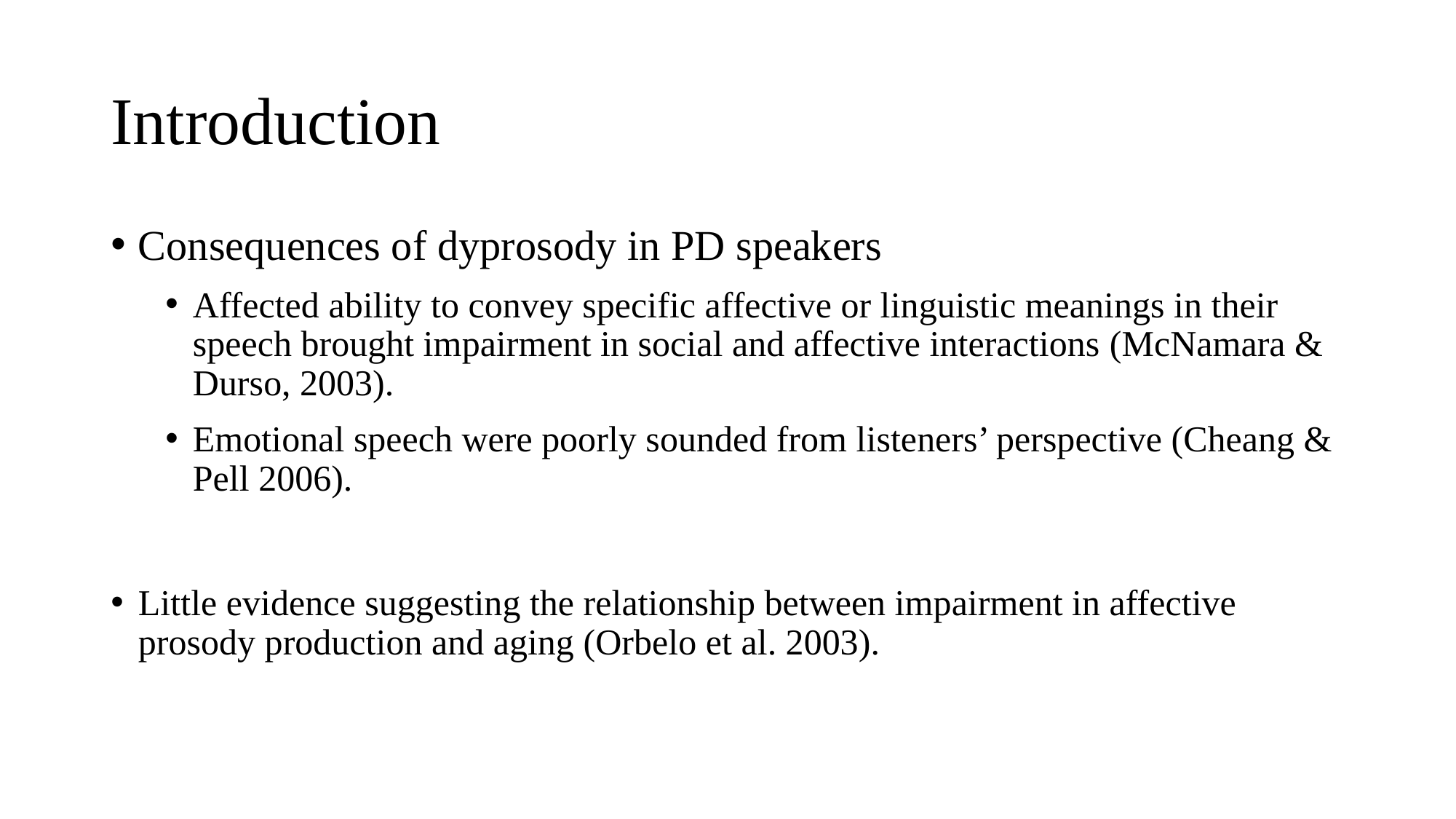

# Introduction
Consequences of dyprosody in PD speakers
Affected ability to convey specific affective or linguistic meanings in their speech brought impairment in social and affective interactions (McNamara & Durso, 2003).
Emotional speech were poorly sounded from listeners’ perspective (Cheang & Pell 2006).

Little evidence suggesting the relationship between impairment in affective prosody production and aging (Orbelo et al. 2003).